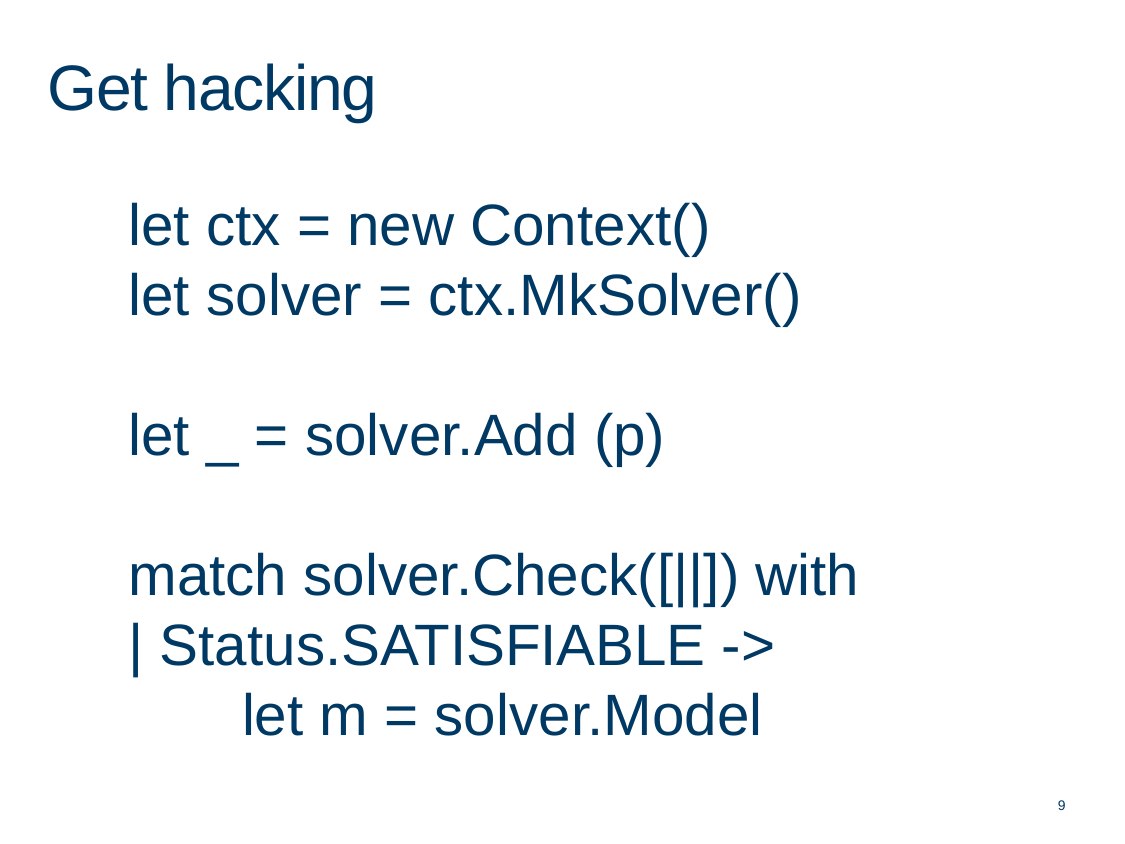

# Get hacking
 let ctx = new Context()
 let solver = ctx.MkSolver()

 let _ = solver.Add (p)

 match solver.Check([||]) with
 | Status.SATISFIABLE ->
        let m = solver.Model

9